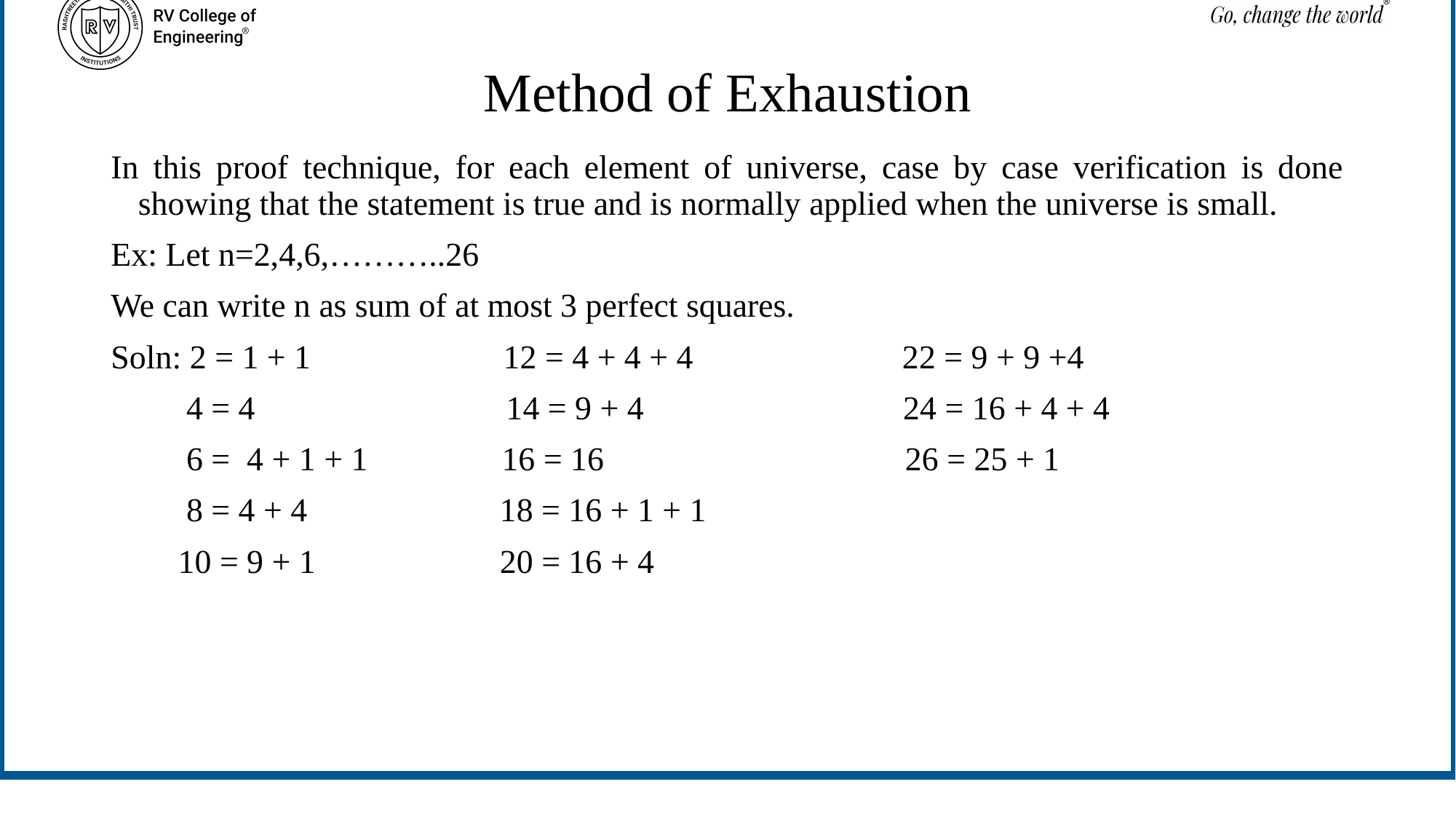

# Method of Exhaustion
In this proof technique, for each element of universe, case by case verification is done showing that the statement is true and is normally applied when the universe is small.
Ex: Let n=2,4,6,………..26
We can write n as sum of at most 3 perfect squares.
Soln: 2 = 1 + 1                       12 = 4 + 4 + 4                         22 = 9 + 9 +4
         4 = 4                              14 = 9 + 4                               24 = 16 + 4 + 4
         6 =  4 + 1 + 1                16 = 16                                    26 = 25 + 1
         8 = 4 + 4                       18 = 16 + 1 + 1
        10 = 9 + 1                      20 = 16 + 4